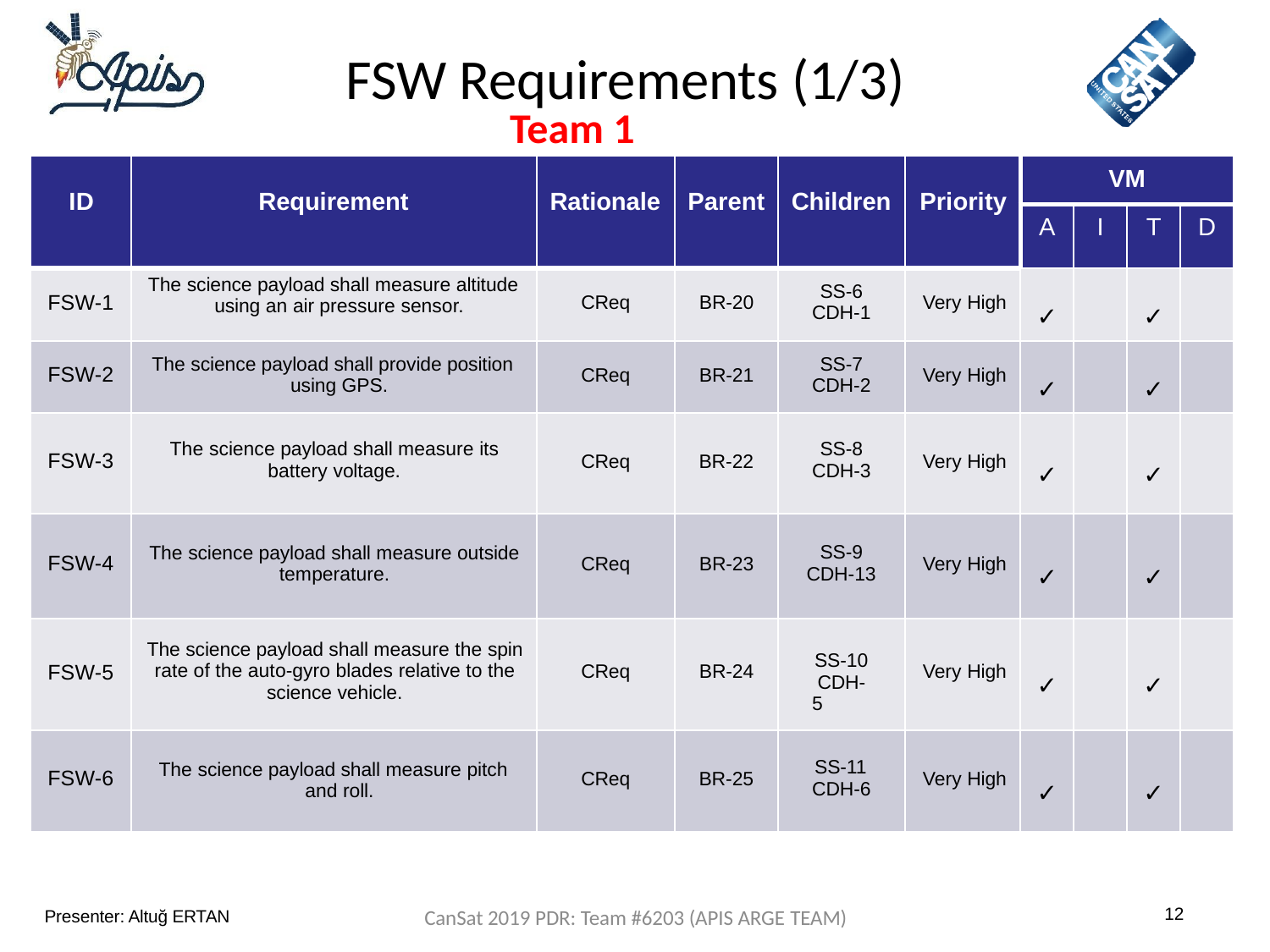

Team Logo
Here
(If You Want)
# FSW Requirements (1/3)
Team 1
| ID | Requirement | Rationale | Parent | Children | Priority | VM |  |  |  |
| --- | --- | --- | --- | --- | --- | --- | --- | --- | --- |
|  |  |  |  |  |  | A | I | T | D |
| FSW-1 | The science payload shall measure altitude using an air pressure sensor. | CReq | BR-20 | SS-6 CDH-1 | Very High | ✓ |  | ✓ |  |
| FSW-2 | The science payload shall provide position using GPS. | CReq | BR-21 | SS-7 CDH-2 | Very High | ✓ |  | ✓ |  |
| FSW-3 | The science payload shall measure its battery voltage. | CReq | BR-22 | SS-8 CDH-3 | Very High | ✓ |  | ✓ |  |
| FSW-4 | The science payload shall measure outside temperature. | CReq | BR-23 | SS-9 CDH-13 | Very High | ✓ |  | ✓ |  |
| FSW-5 | The science payload shall measure the spin rate of the auto-gyro blades relative to the science vehicle. | CReq | BR-24 | SS-10 CDH-5 | Very High | ✓ |  | ✓ |  |
| FSW-6 | The science payload shall measure pitch and roll. | CReq | BR-25 | SS-11 CDH-6 | Very High | ✓ |  | ✓ |  |
12
Presenter: Altuğ ERTAN
CanSat 2019 PDR: Team #6203 (APIS ARGE TEAM)